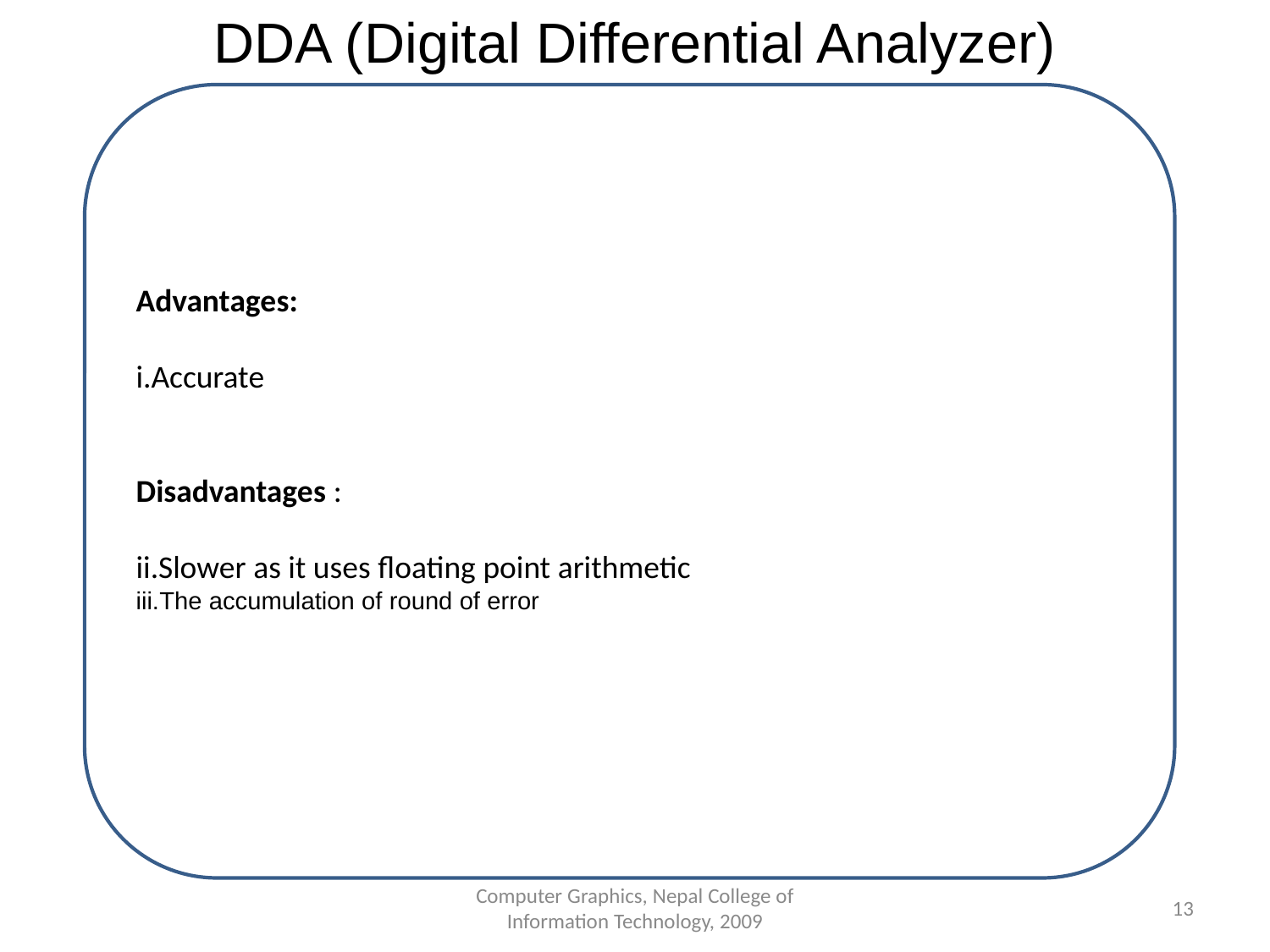

DDA (Digital Differential Analyzer)
Advantages:

Accurate

Disadvantages :

Slower as it uses floating point arithmetic
The accumulation of round of error

Computer Graphics, Nepal College of Information Technology, 2009
13